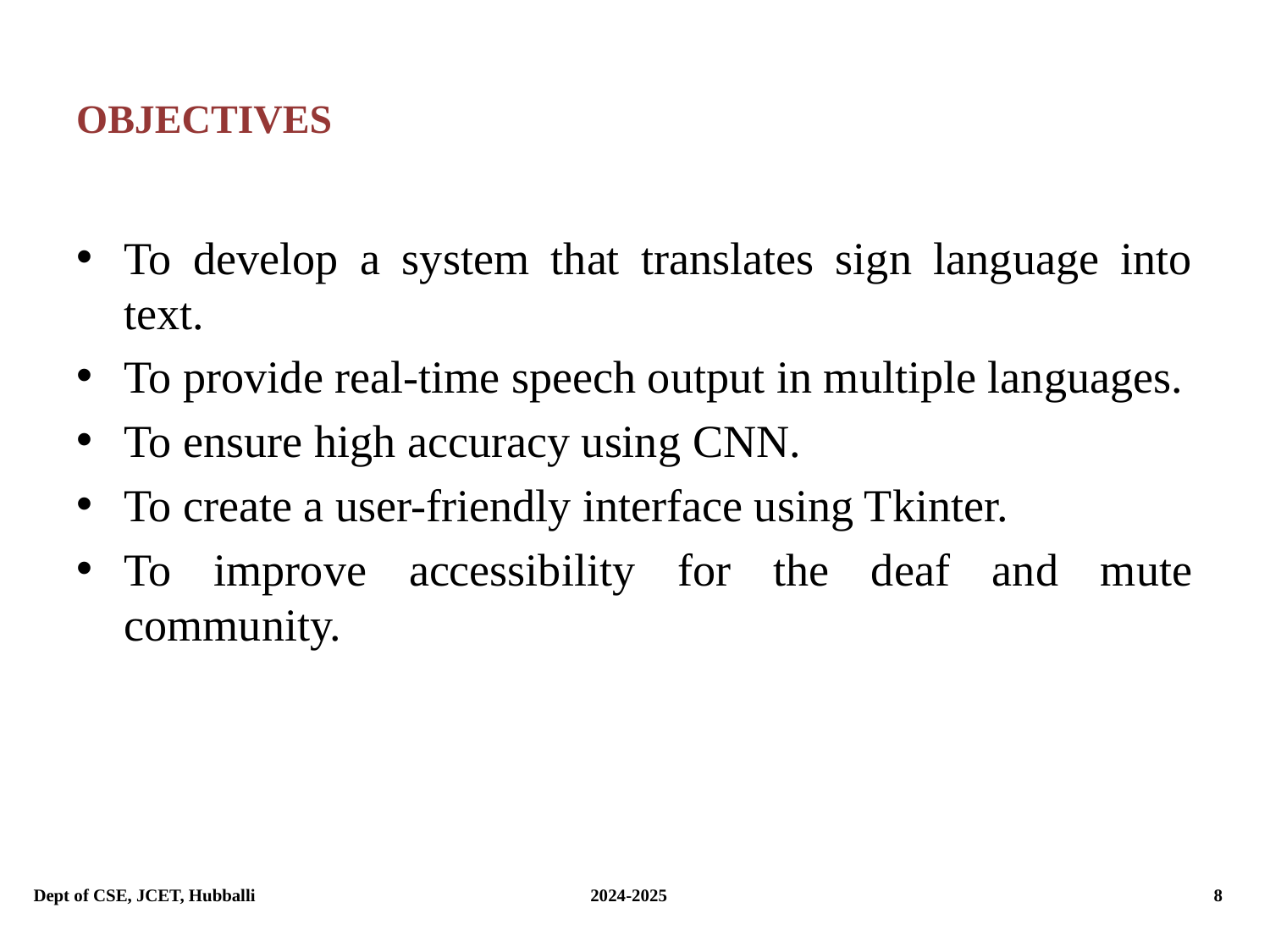

# OBJECTIVES
To develop a system that translates sign language into text.
To provide real-time speech output in multiple languages.
To ensure high accuracy using CNN.
To create a user-friendly interface using Tkinter.
To improve accessibility for the deaf and mute community.
Dept of CSE, JCET, Hubballi			           2024-2025				                                     8